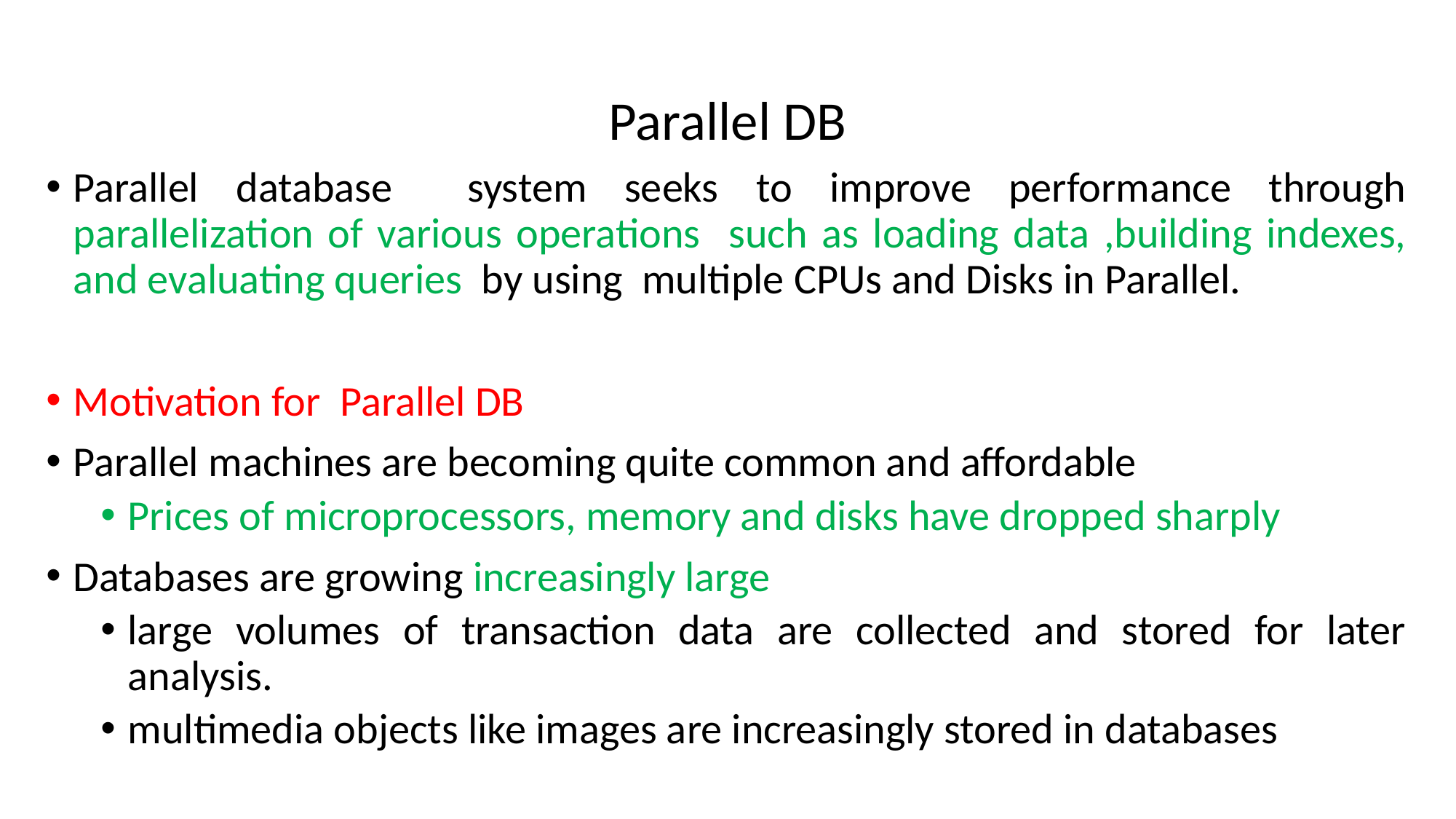

Parallel DB
Parallel database  system seeks to improve performance through parallelization of various operations  such as loading data ,building indexes, and evaluating queries  by using  multiple CPUs and Disks in Parallel.

Motivation for  Parallel DB
Parallel machines are becoming quite common and affordable
Prices of microprocessors, memory and disks have dropped sharply
Databases are growing increasingly large
large volumes of transaction data are collected and stored for later analysis.
multimedia objects like images are increasingly stored in databases

5